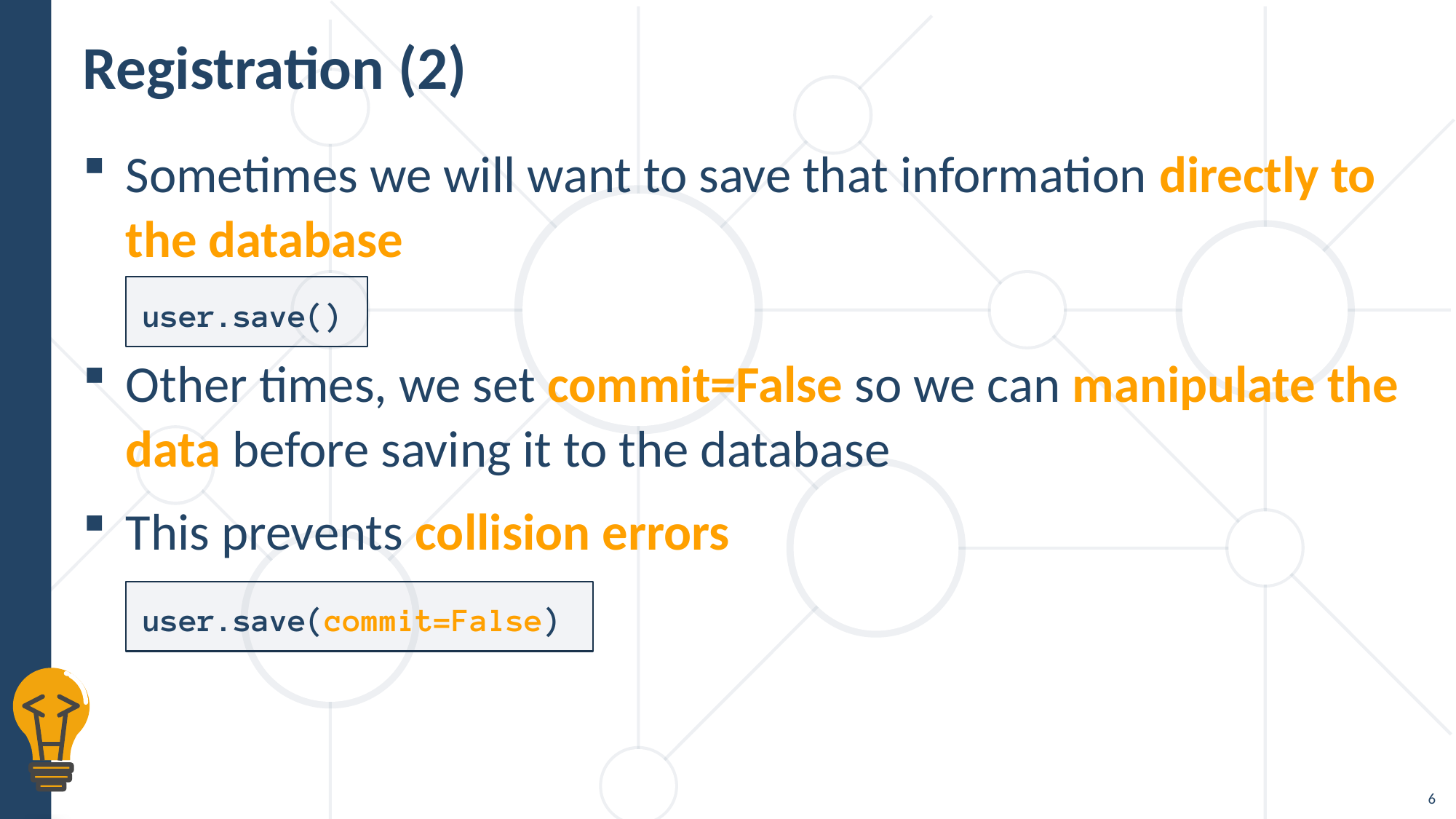

# Registration (2)
Sometimes we will want to save that information directly to the database
Other times, we set commit=False so we can manipulate the data before saving it to the database
This prevents collision errors
user.save()
user.save(commit=False)
6